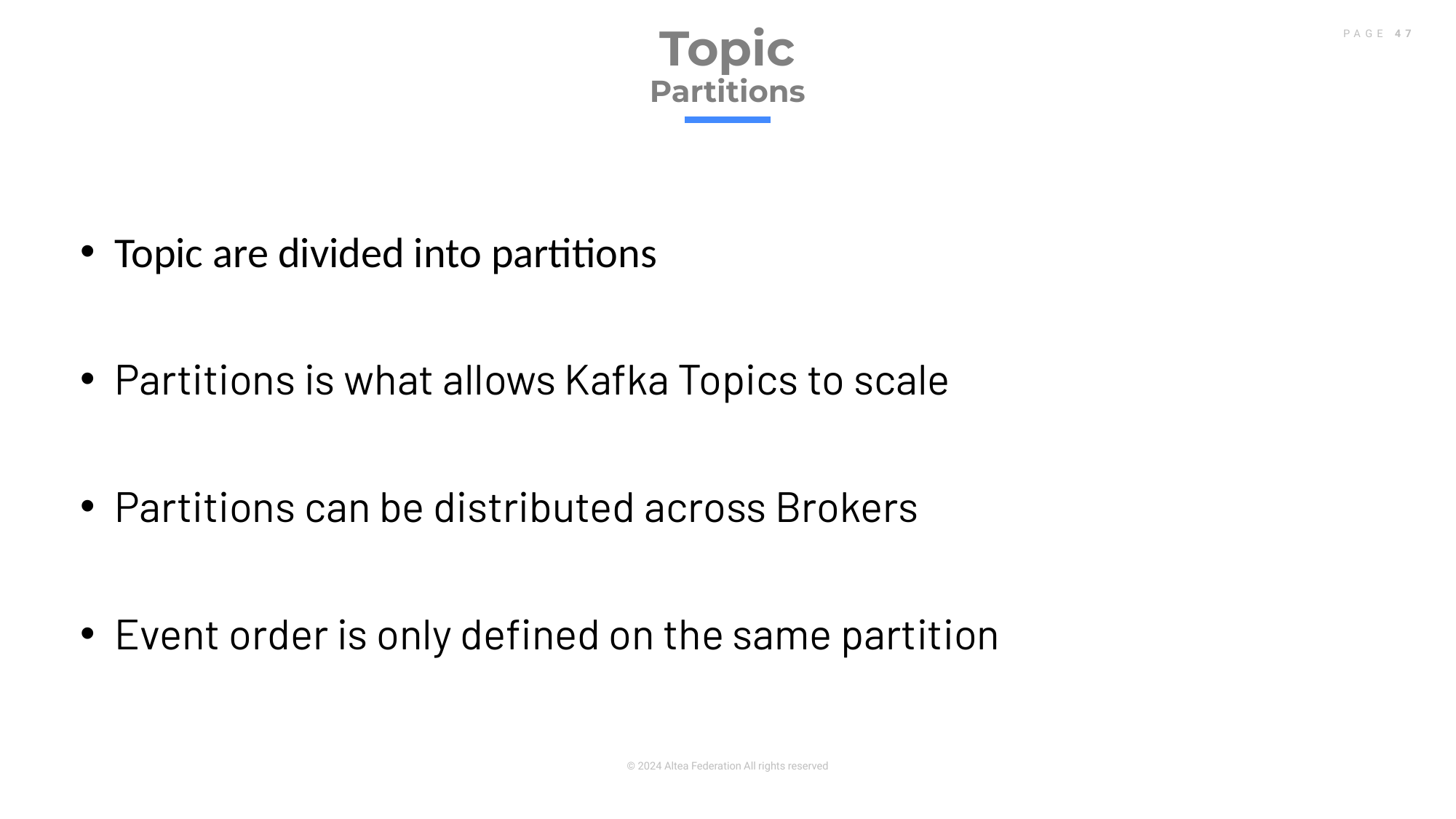

# Topic Partitions
PAGE 47
Topic are divided into partitions
Partitions is what allows Kafka Topics to scale
Partitions can be distributed across Brokers
Event order is only defined on the same partition